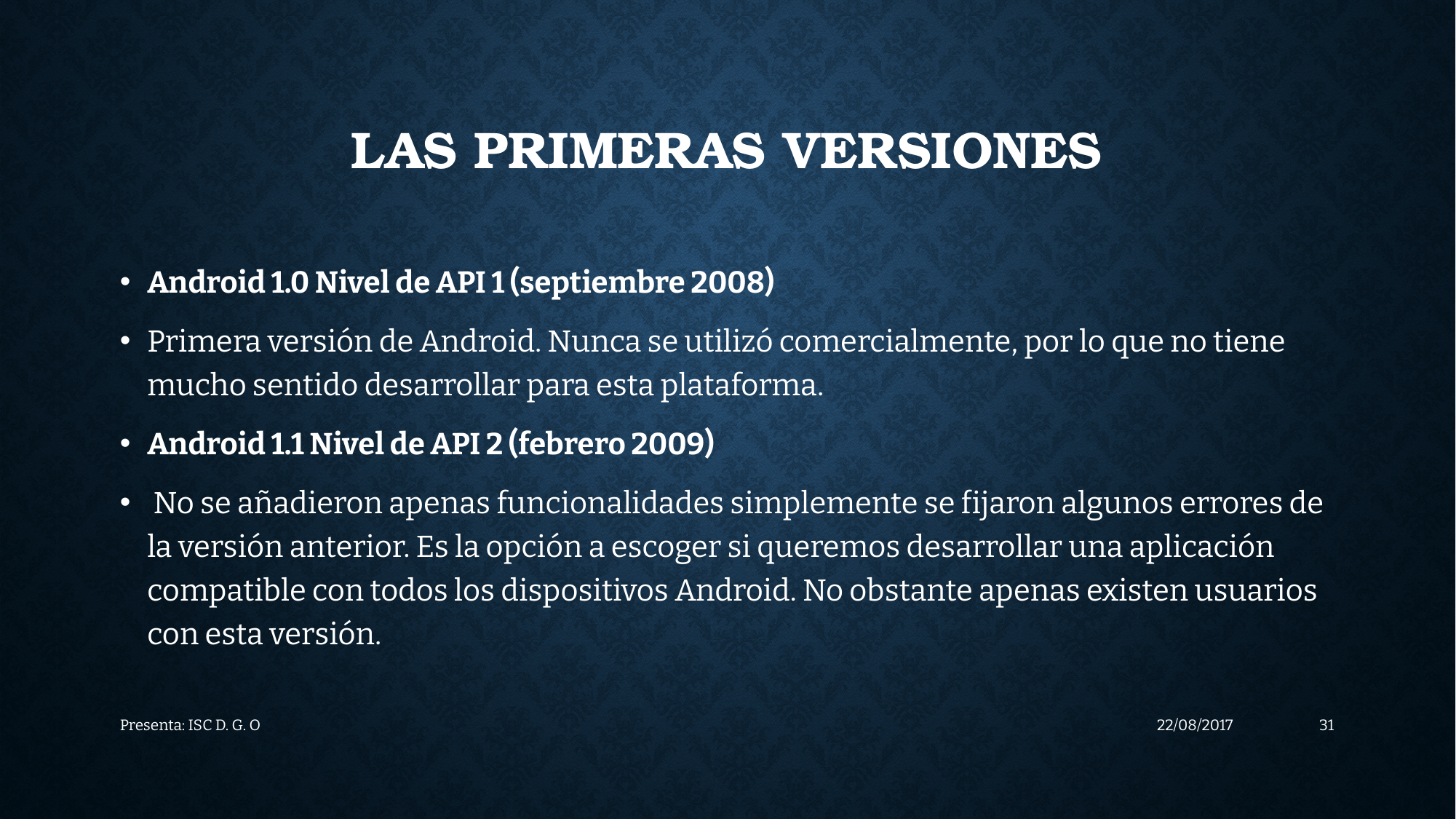

# Las primeras versiones
Android 1.0 Nivel de API 1 (septiembre 2008)
Primera versión de Android. Nunca se utilizó comercialmente, por lo que no tiene mucho sentido desarrollar para esta plataforma.
Android 1.1 Nivel de API 2 (febrero 2009)
 No se añadieron apenas funcionalidades simplemente se fijaron algunos errores de la versión anterior. Es la opción a escoger si queremos desarrollar una aplicación compatible con todos los dispositivos Android. No obstante apenas existen usuarios con esta versión.

Presenta: ISC D. G. O
22/08/2017
31